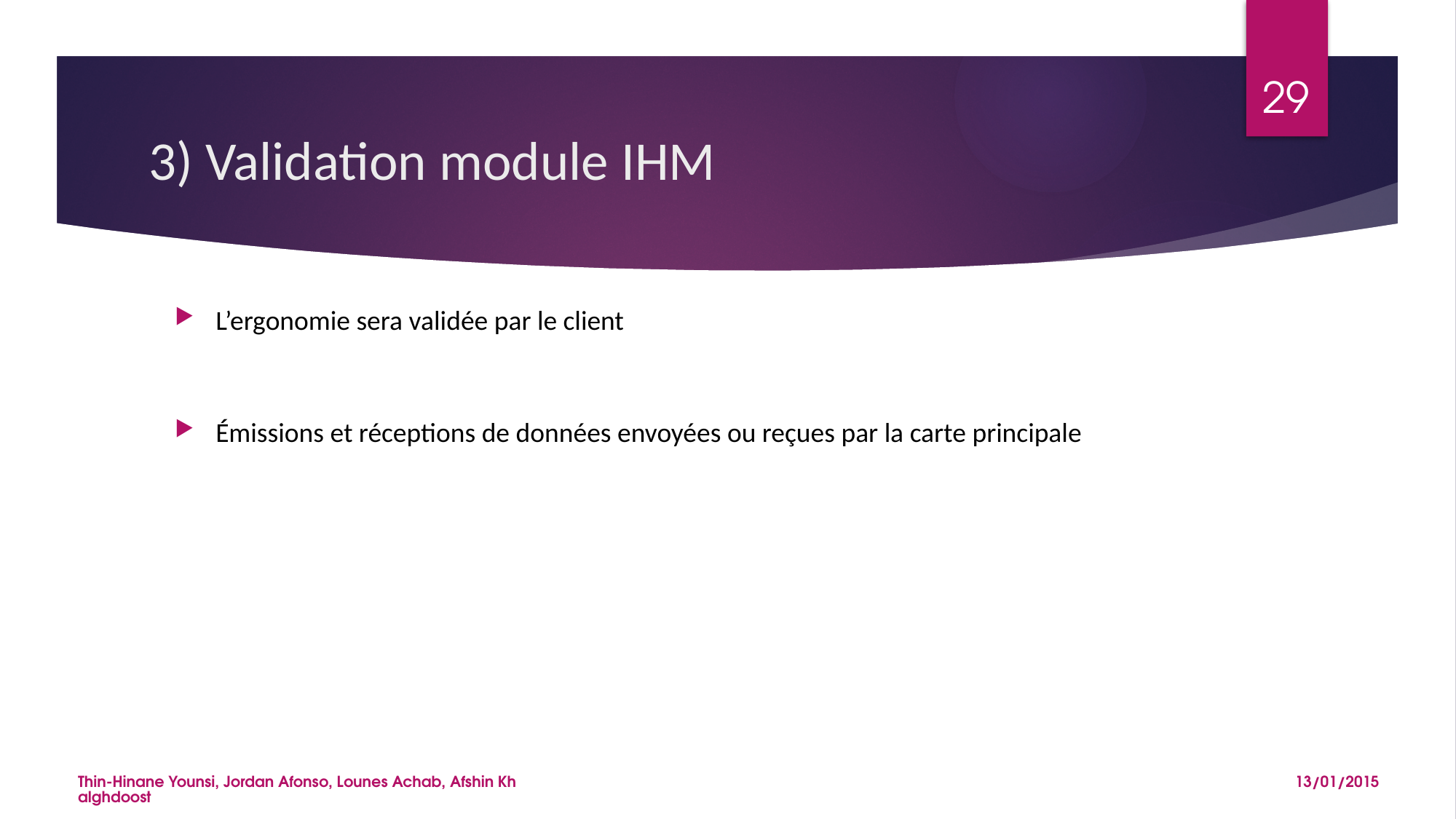

29
# 3) Validation module IHM
L’ergonomie sera validée par le client

Émissions et réceptions de données envoyées ou reçues par la carte principale
Thin-Hinane Younsi, Jordan Afonso, Lounes Achab, Afshin Khalghdoost
13/01/2015